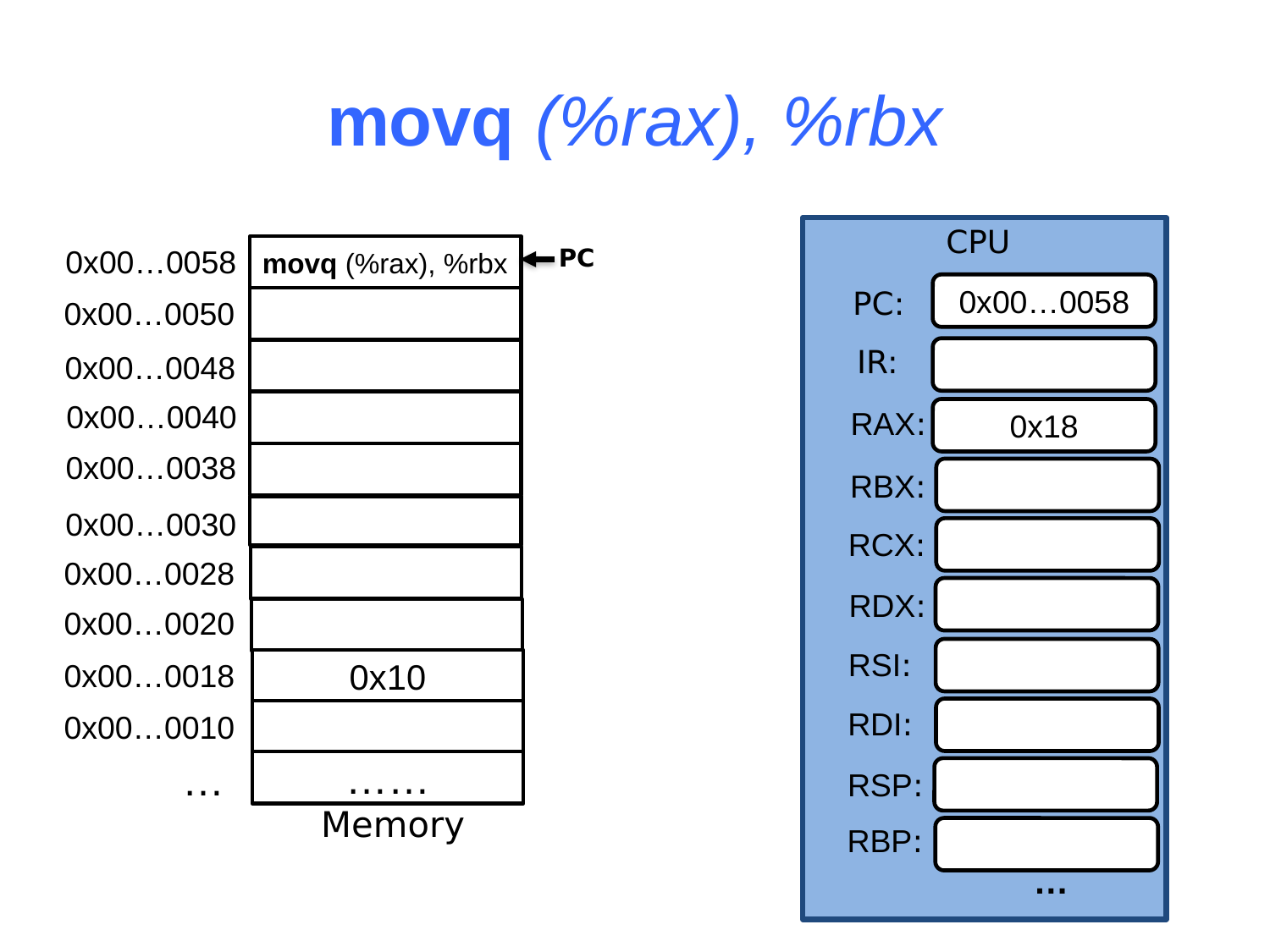

# movq (%rax), %rbx
CPU

0x00…0058
movq (%rax), %rbx
PC
0x00…0058
PC:
0x00…0050

IR:

0x00…0048
0x00…0040

RAX:
0x18
0x00…0038

RBX:

0x00…0030
RCX:

0x00…0028

RDX:
0x00…0020

RSI:

0x00…0018
0x10
RDI:

0x00…0010
…
……

RSP:
Memory
RBP:

…